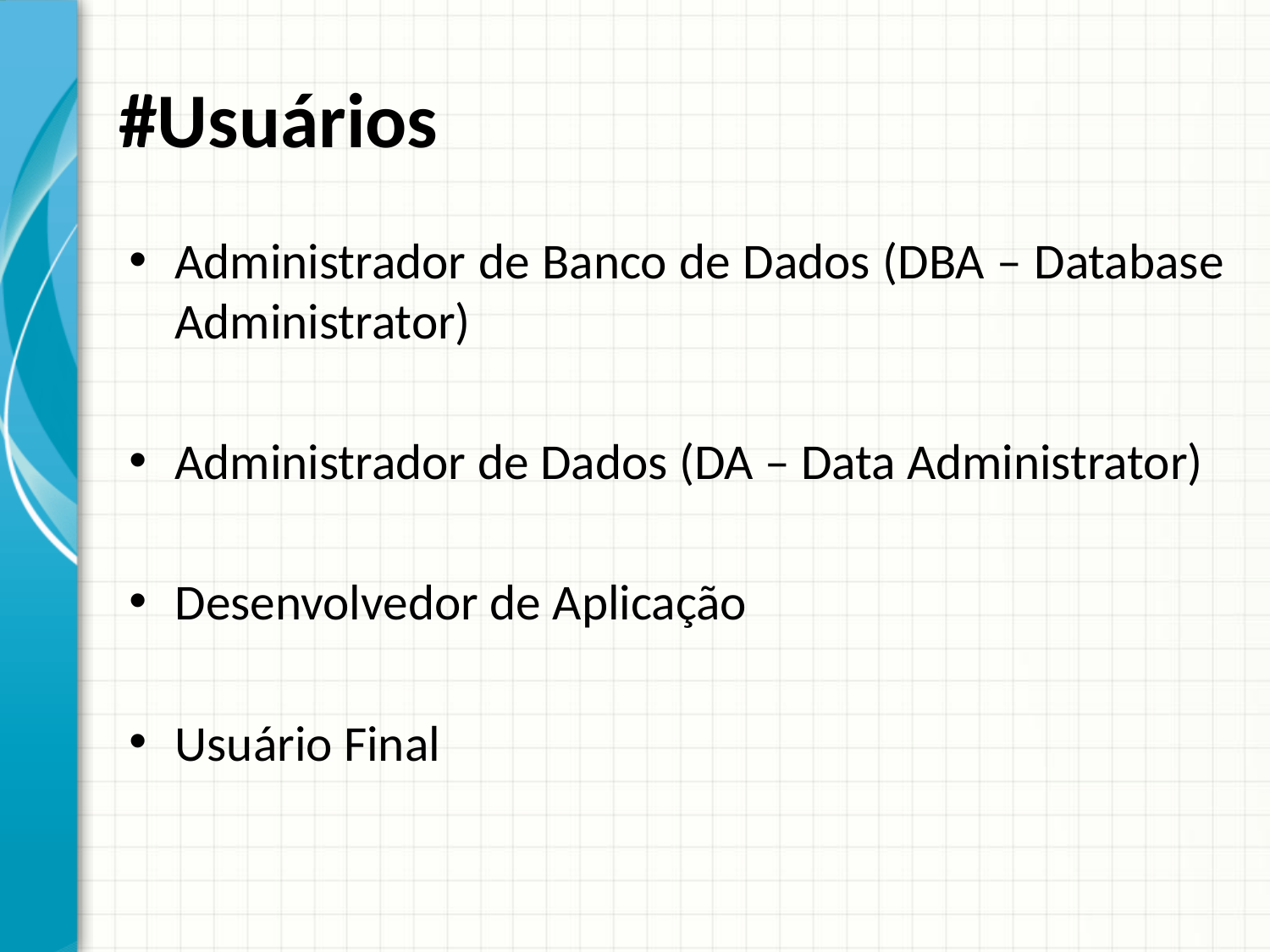

# #Usuários
Administrador de Banco de Dados (DBA – Database Administrator)

Administrador de Dados (DA – Data Administrator)

Desenvolvedor de Aplicação

Usuário Final